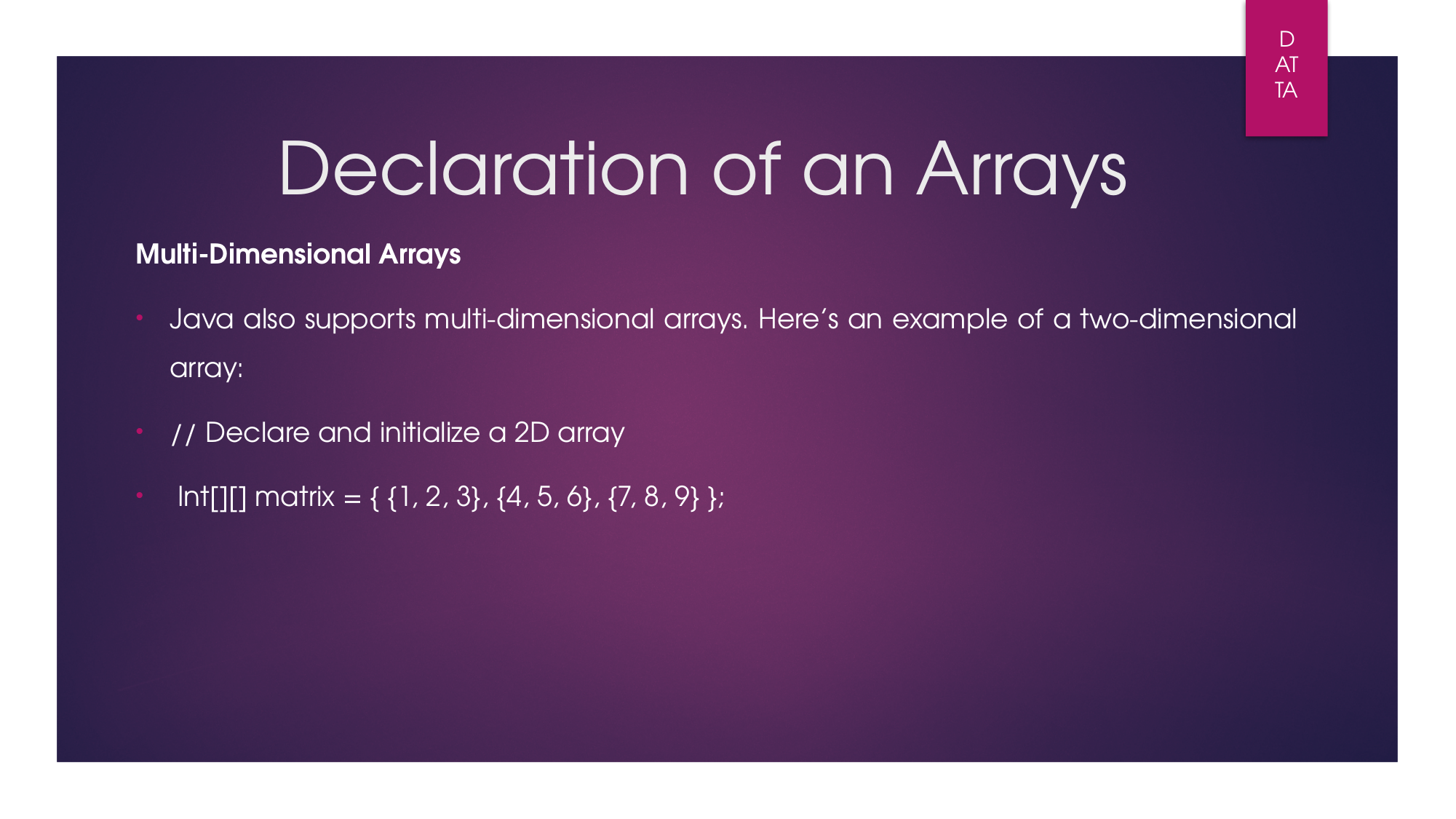

DAT
TA
# Declaration of an Arrays
Multi-Dimensional Arrays
Java also supports multi-dimensional arrays. Here’s an example of a two-dimensional array:
// Declare and initialize a 2D array
 Int[][] matrix = { {1, 2, 3}, {4, 5, 6}, {7, 8, 9} };